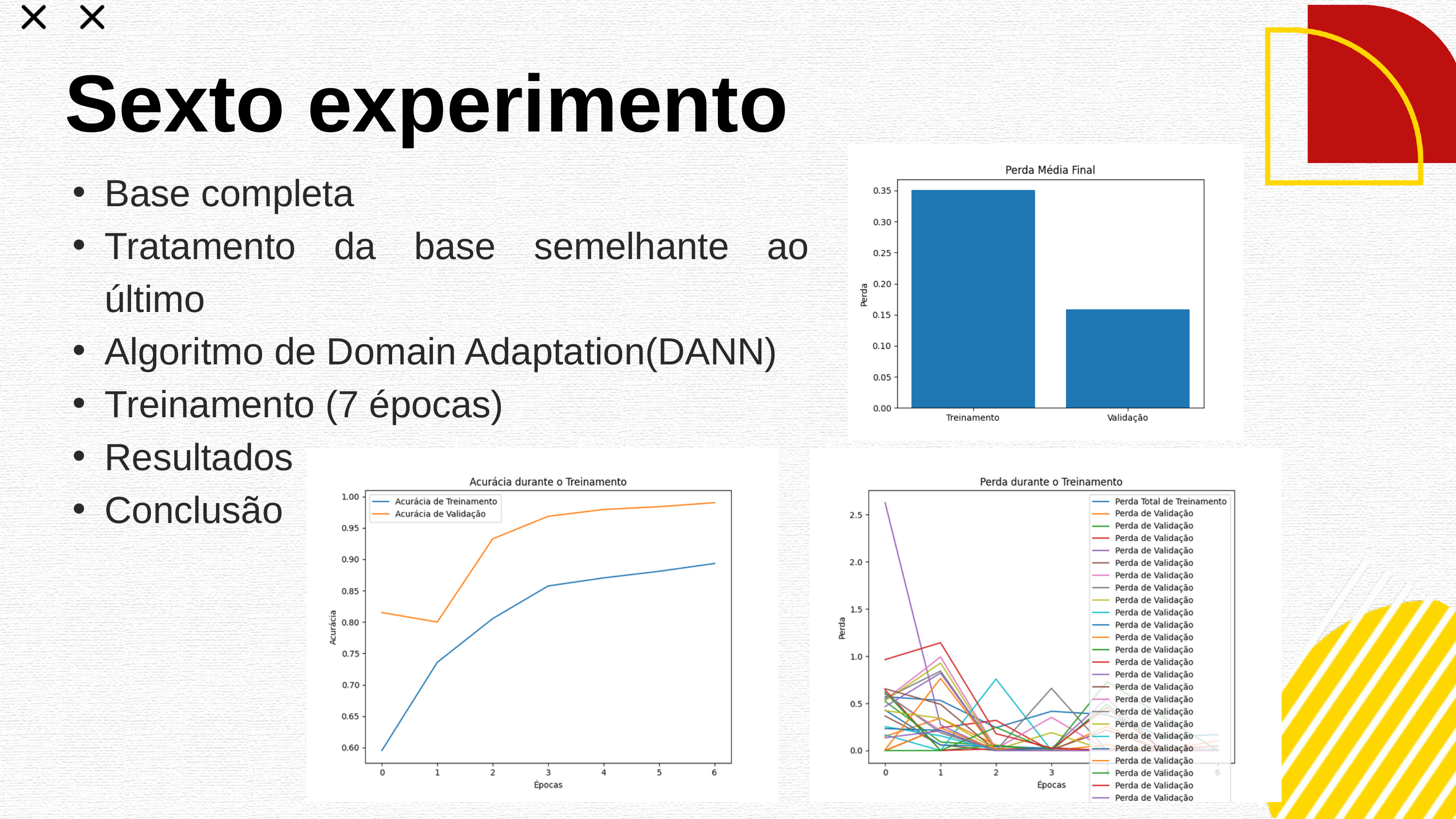

Sexto experimento

Base completa
Tratamento da base semelhante ao último
Algoritmo de Domain Adaptation(DANN)
Treinamento (7 épocas)
Resultados
Conclusão